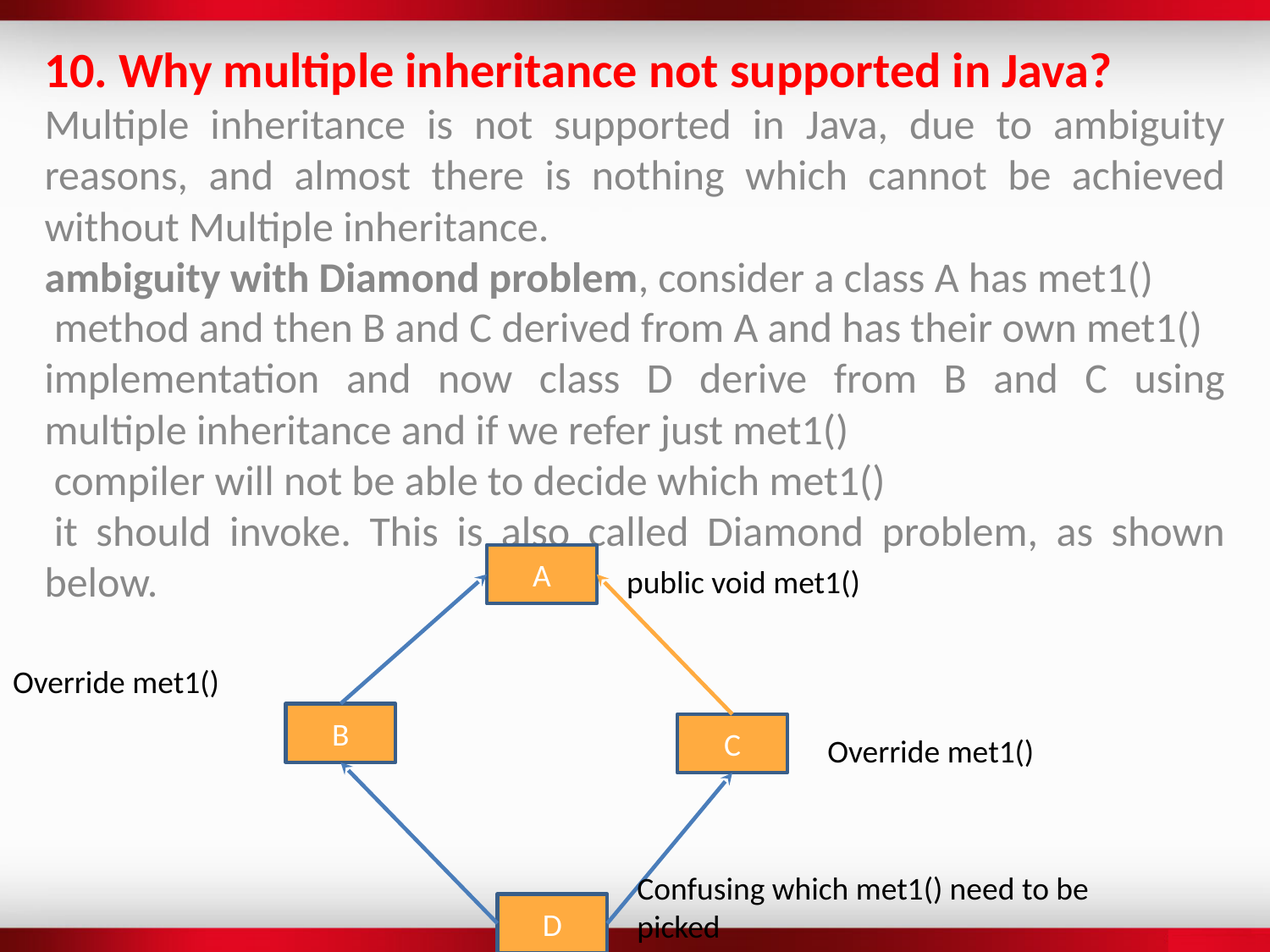

10. Why multiple inheritance not supported in Java?
Multiple inheritance is not supported in Java, due to ambiguity reasons, and almost there is nothing which cannot be achieved without Multiple inheritance.
ambiguity with Diamond problem, consider a class A has met1()
 method and then B and C derived from A and has their own met1()
implementation and now class D derive from B and C using multiple inheritance and if we refer just met1()
 compiler will not be able to decide which met1()
 it should invoke. This is also called Diamond problem, as shown below.

A
public void met1()
Override met1()
B
C
Override met1()
Confusing which met1() need to be picked
D